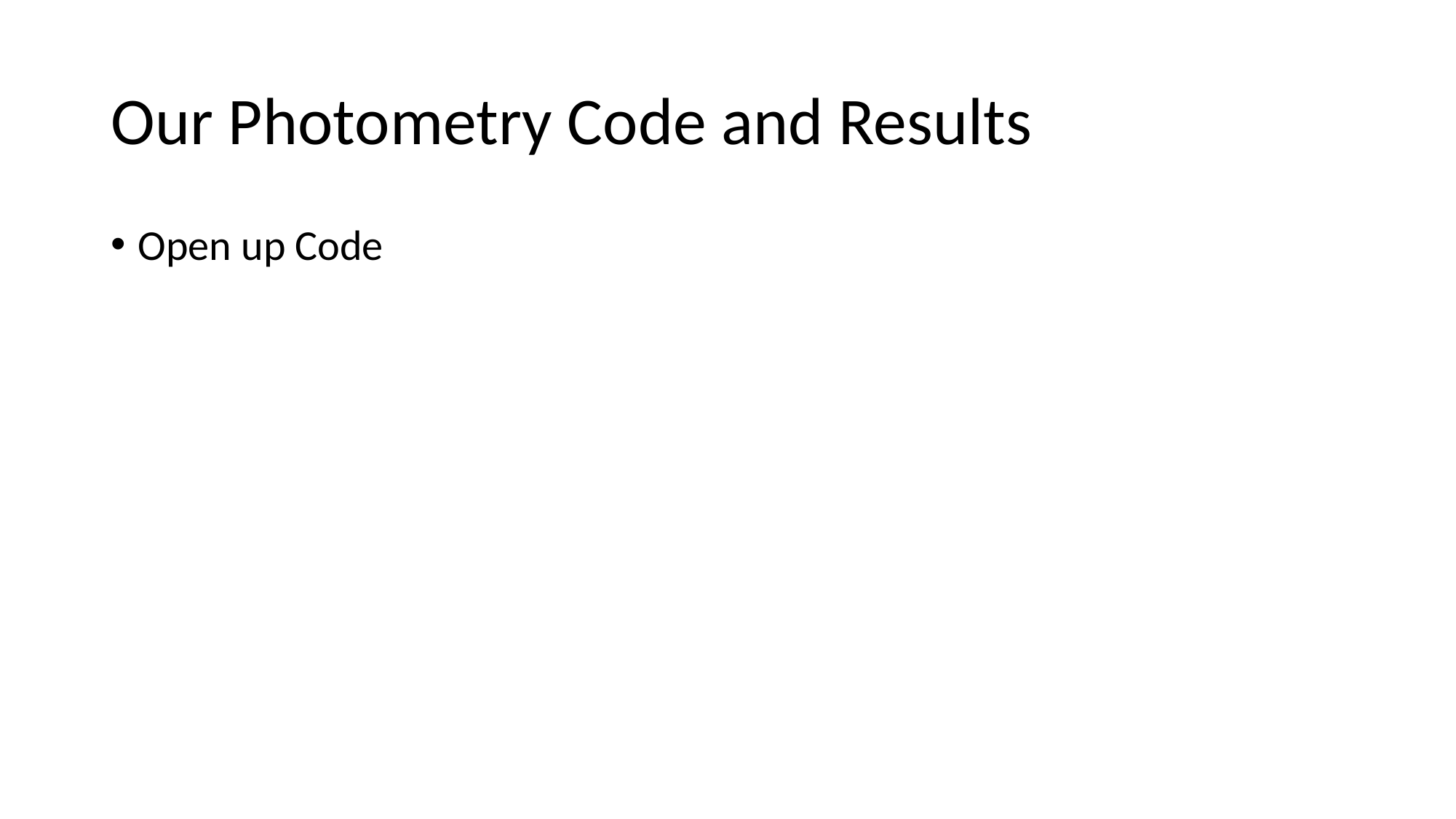

# Our Photometry Code and Results
Open up Code